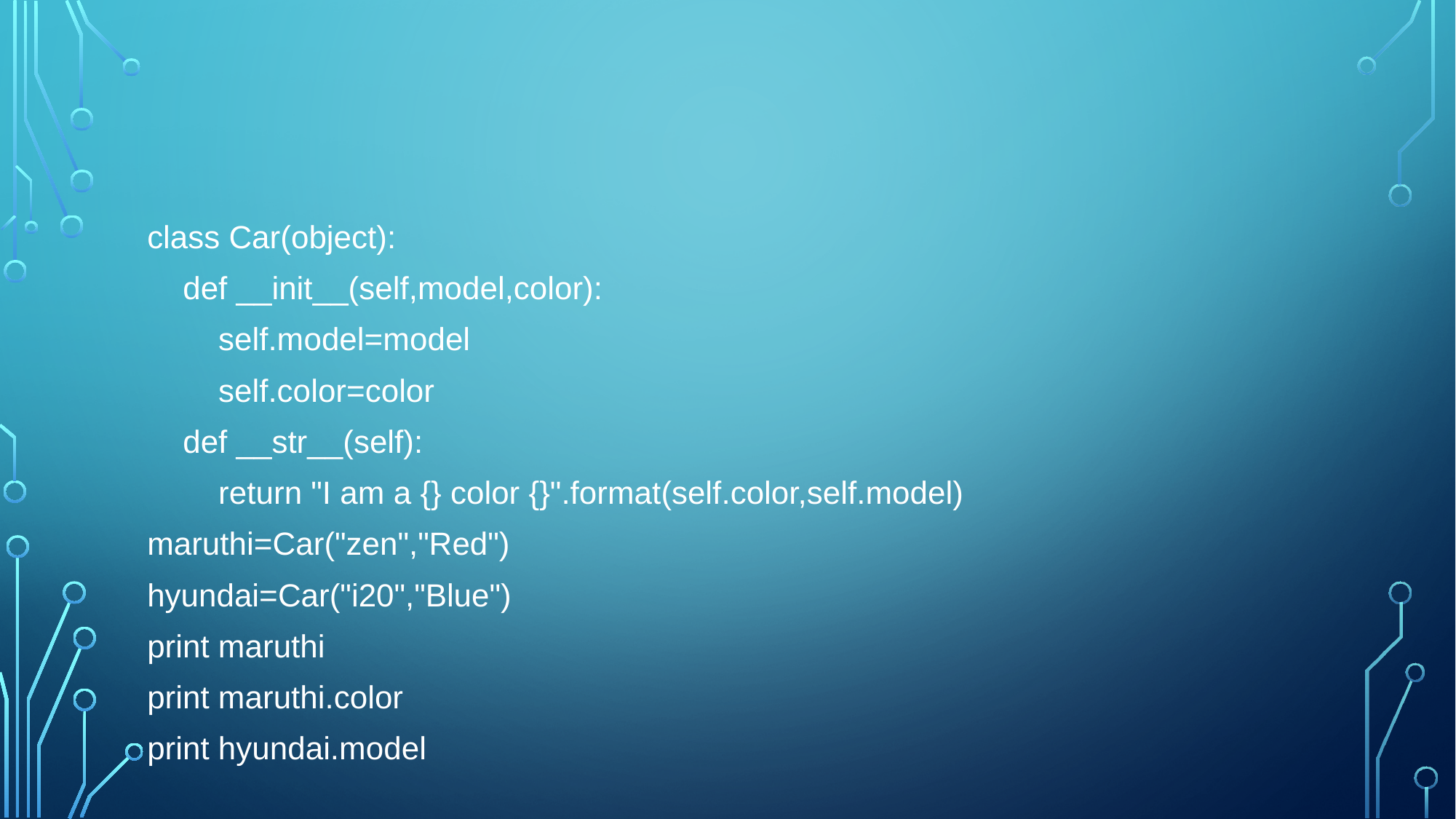

#

class Car(object):
    def __init__(self,model,color):
        self.model=model
        self.color=color
    def __str__(self):
        return "I am a {} color {}".format(self.color,self.model)
maruthi=Car("zen","Red")
hyundai=Car("i20","Blue")
print maruthi
print maruthi.color
print hyundai.model